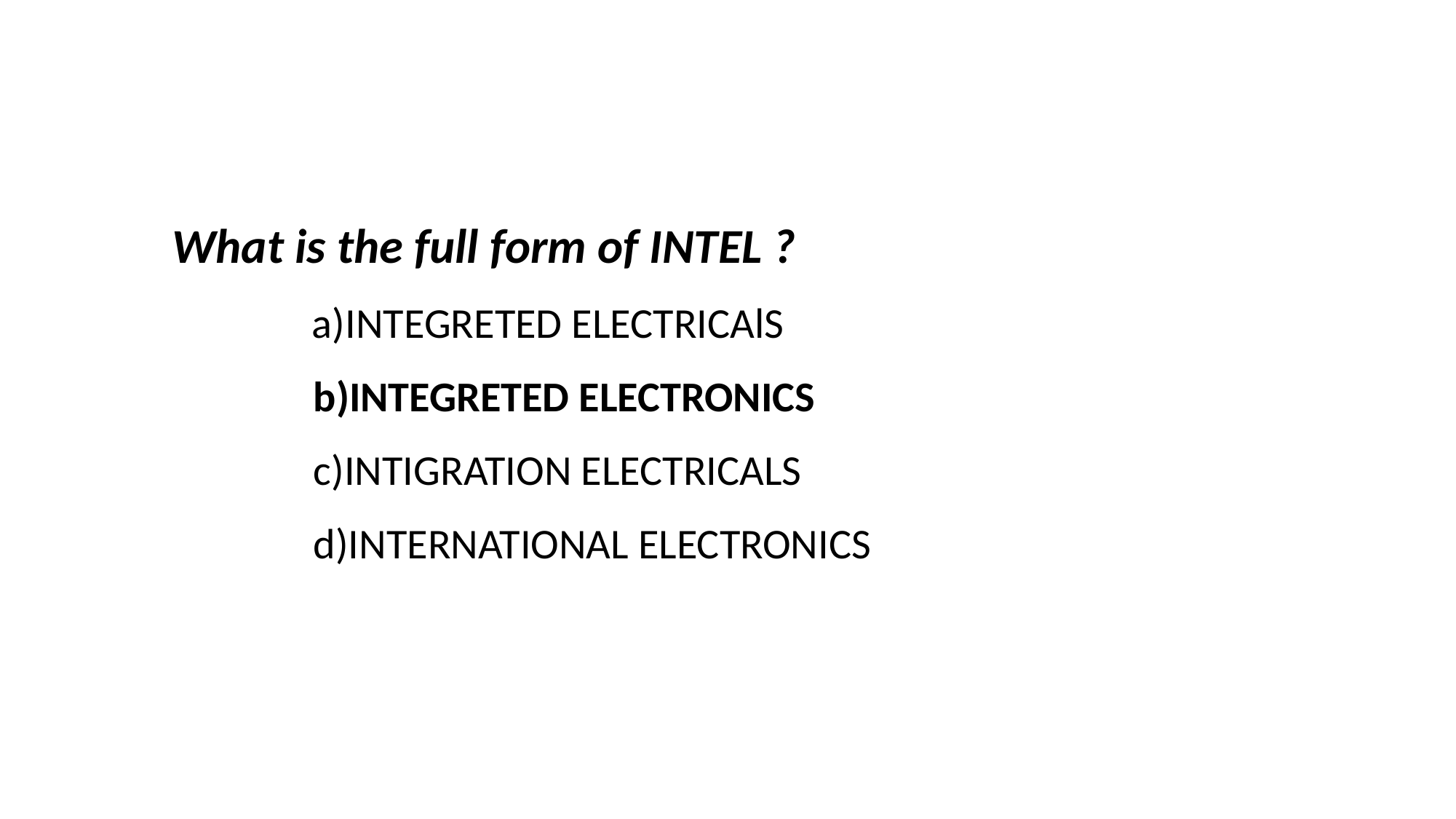

What is the full form of INTEL ?
	     a)INTEGRETED ELECTRICAlS
         b)INTEGRETED ELECTRONICS
         c)INTIGRATION ELECTRICALS
         d)INTERNATIONAL ELECTRONICS